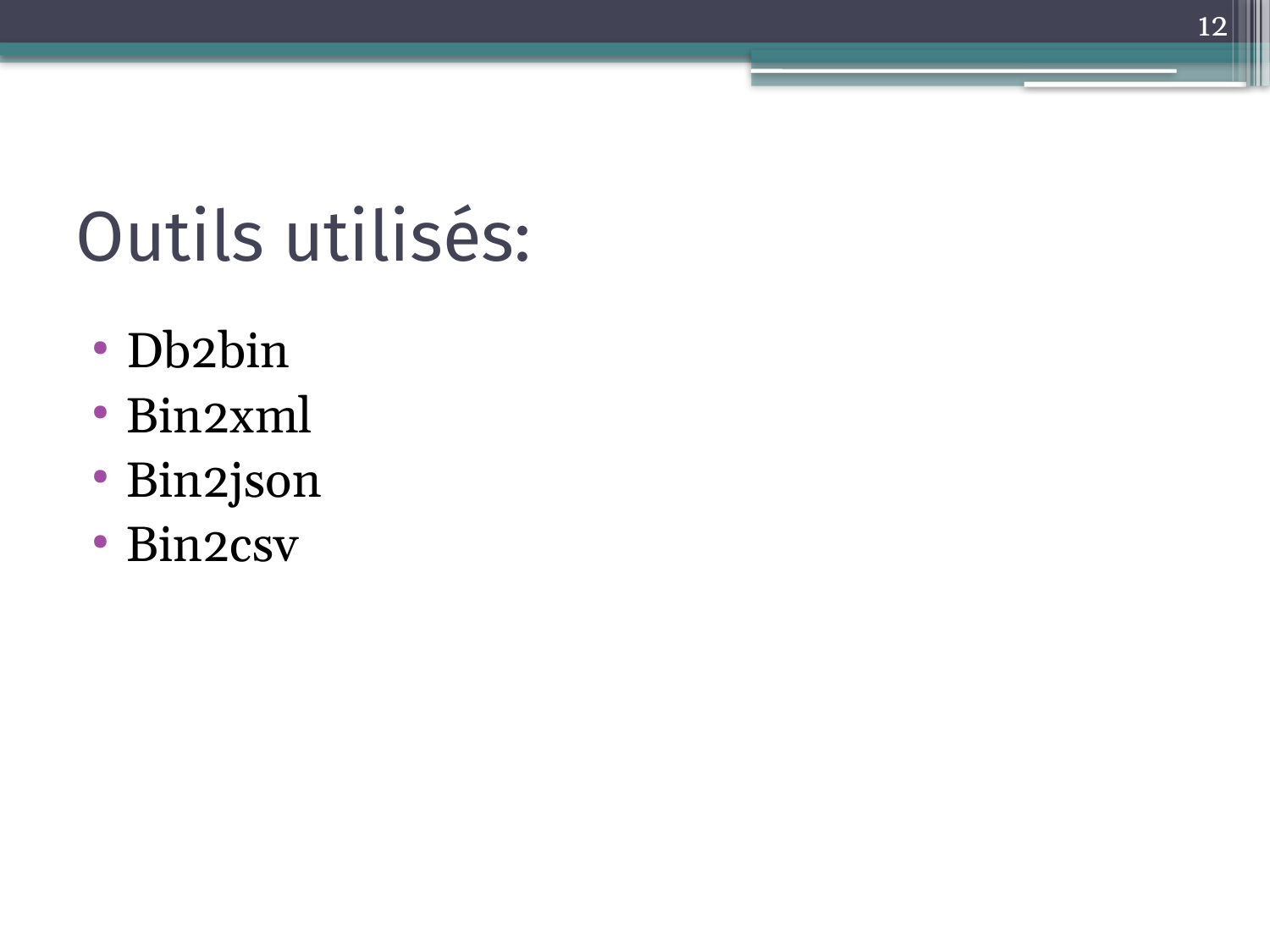

12
# Outils utilisés:
Db2bin
Bin2xml
Bin2json
Bin2csv